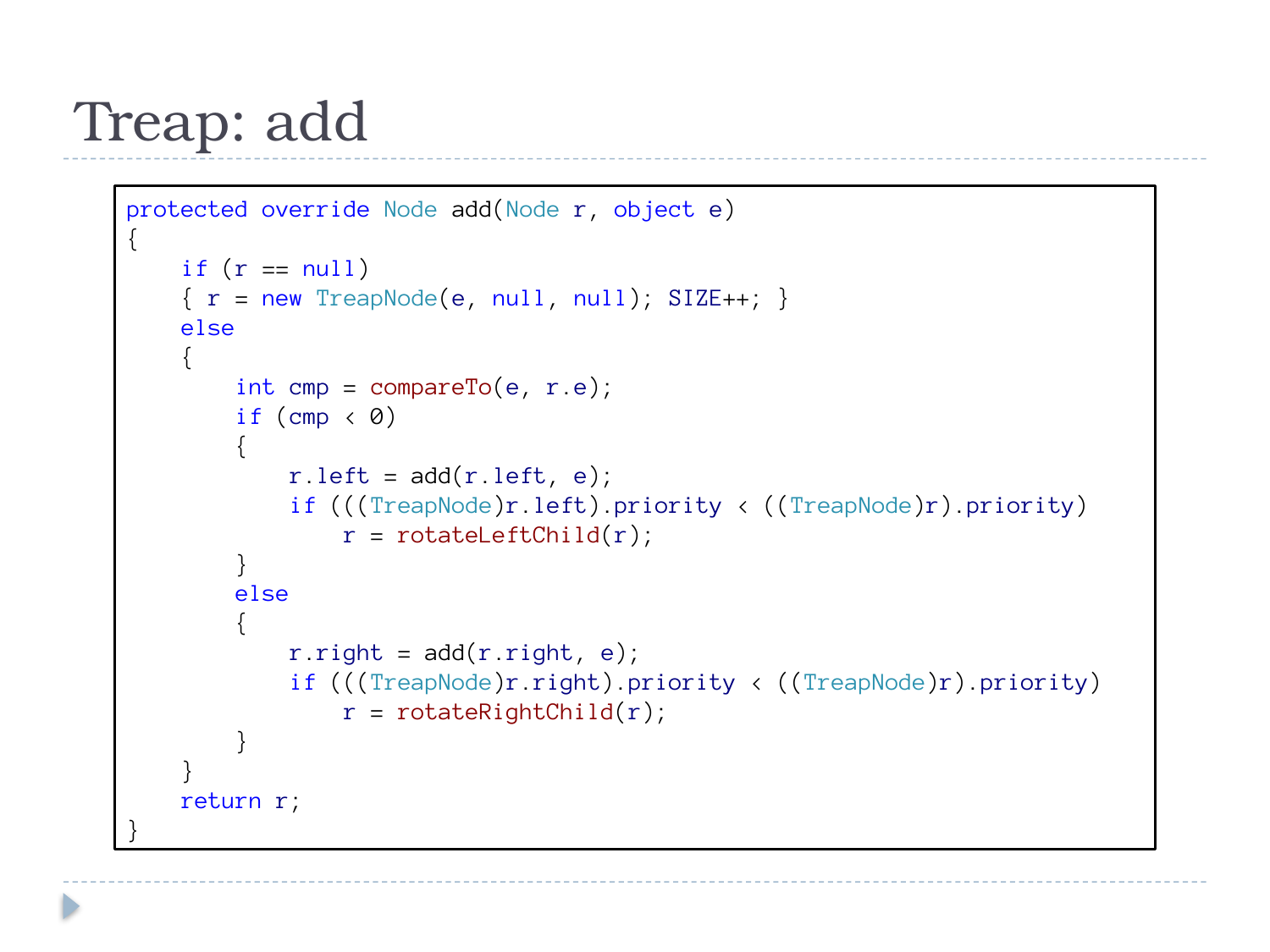

# Treap: add
protected override Node add(Node r, object e)
{
    if (r == null)
    { r = new TreapNode(e, null, null); SIZE++; }
    else
    {
        int cmp = compareTo(e, r.e);
        if (cmp < 0)
        {
            r.left = add(r.left, e);
            if (((TreapNode)r.left).priority < ((TreapNode)r).priority)
                r = rotateLeftChild(r);
        }
        else
        {
            r.right = add(r.right, e);
            if (((TreapNode)r.right).priority < ((TreapNode)r).priority)
                r = rotateRightChild(r);
        }
    }
    return r;
}